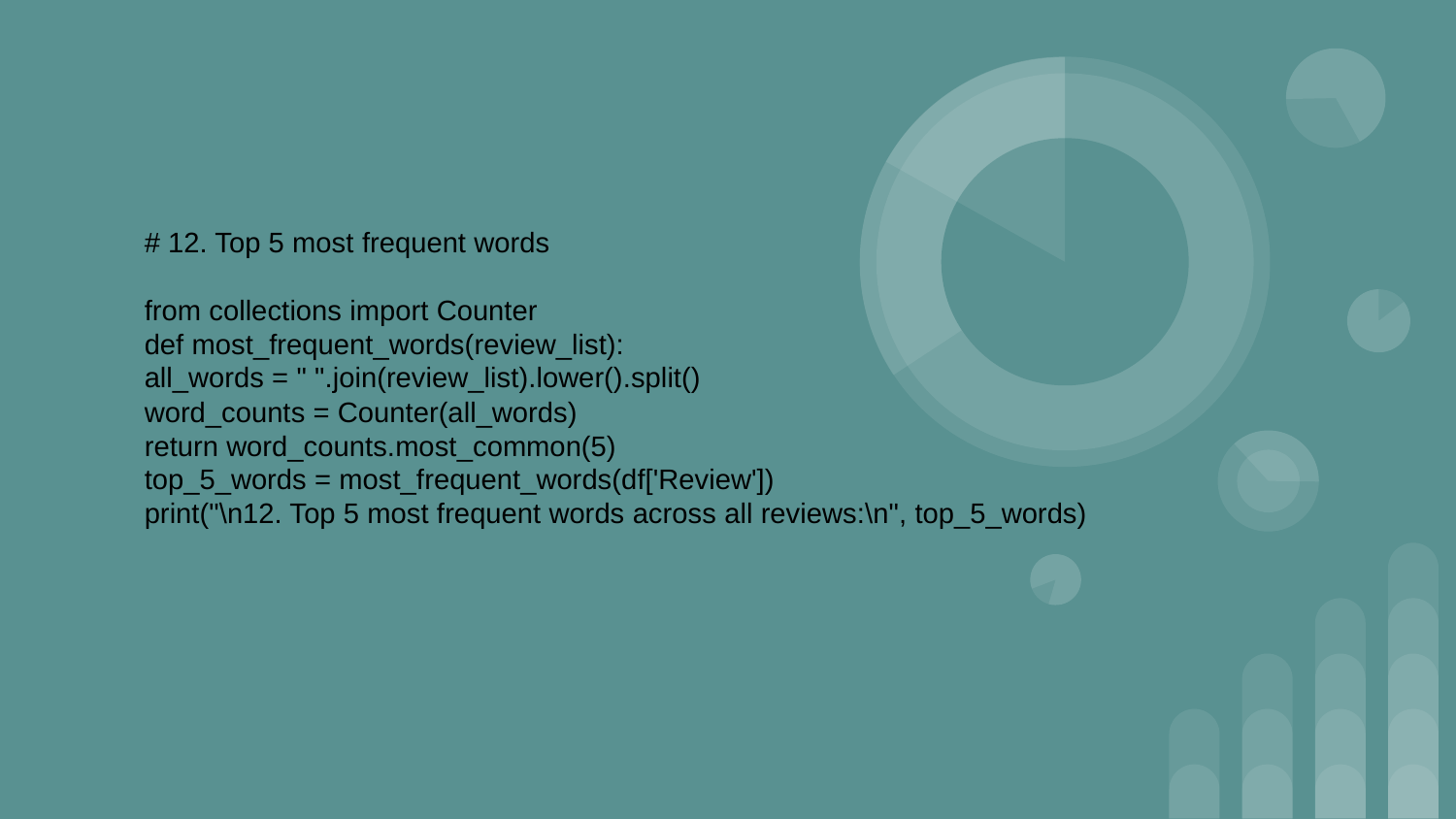

# 12. Top 5 most frequent words

from collections import Counter
def most_frequent_words(review_list):
all_words = " ".join(review_list).lower().split()
word_counts = Counter(all_words)
return word_counts.most_common(5)
top_5_words = most_frequent_words(df['Review'])
print("\n12. Top 5 most frequent words across all reviews:\n", top_5_words)